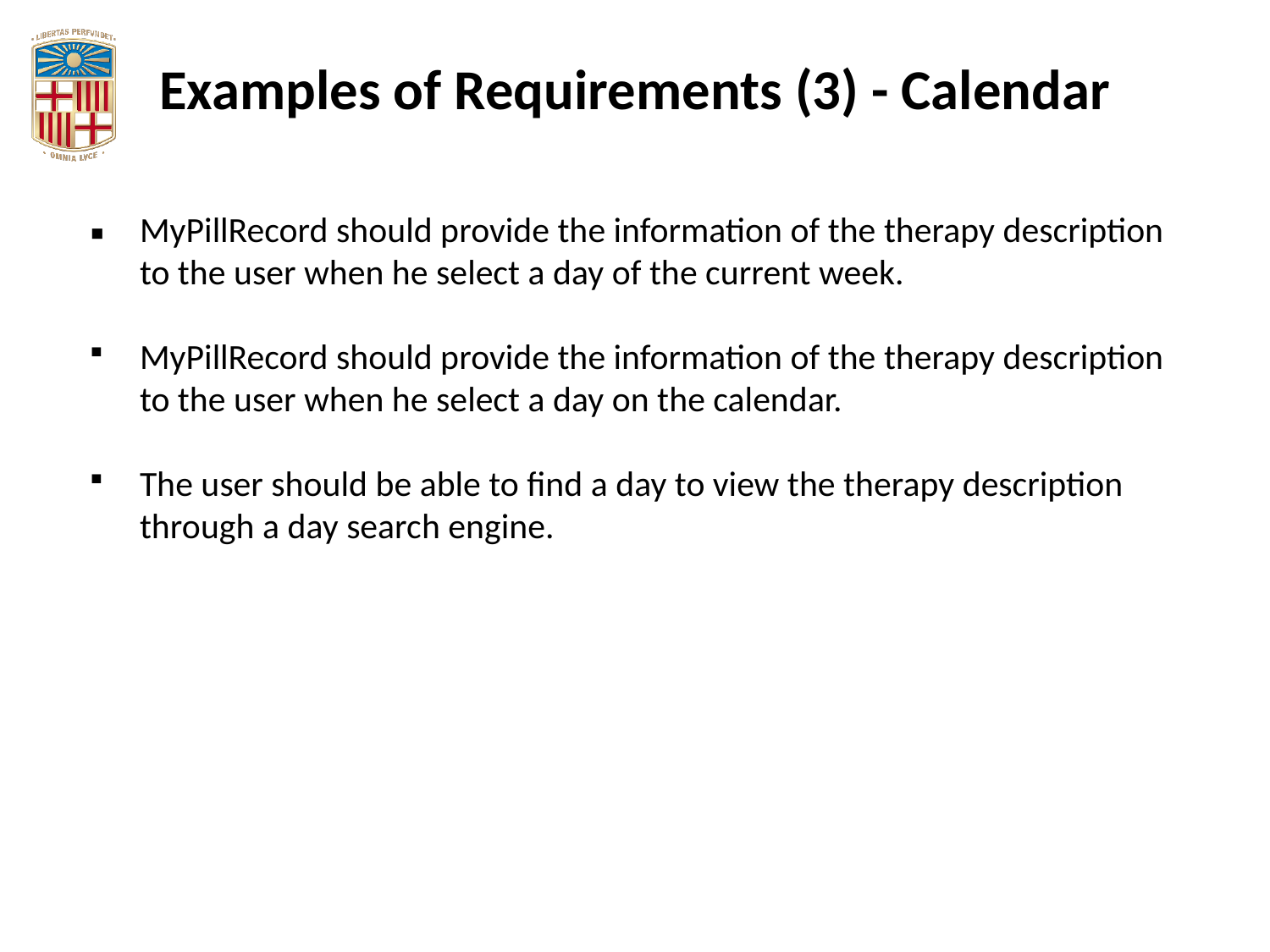

Examples of Requirements (3) - Calendar
MyPillRecord should provide the information of the therapy description to the user when he select a day of the current week.

MyPillRecord should provide the information of the therapy description to the user when he select a day on the calendar.

The user should be able to find a day to view the therapy description through a day search engine.